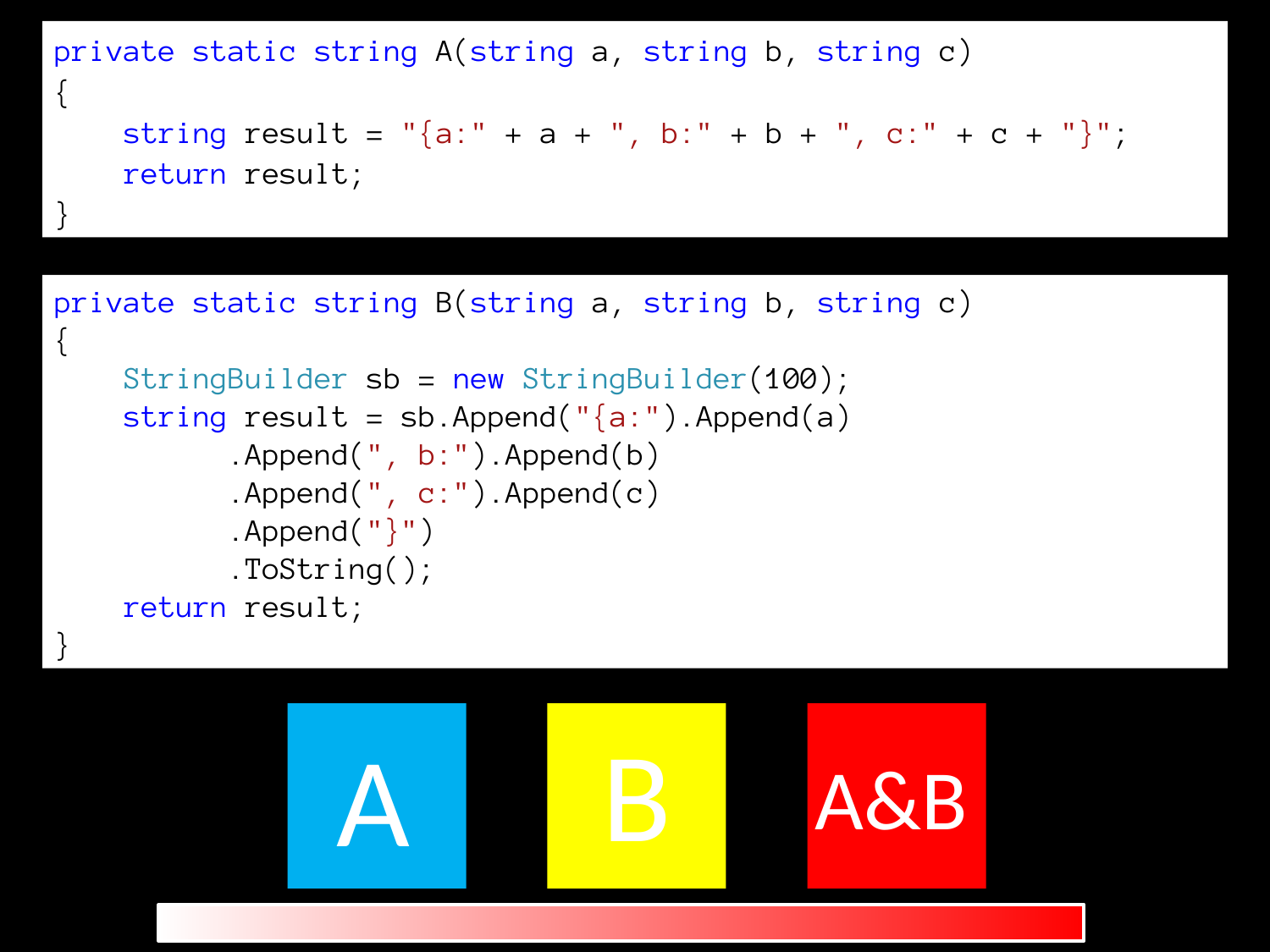

private static string A(string a, string b, string c)
{
    string result = "{a:" + a + ", b:" + b + ", c:" + c + "}";
    return result;
}
private static string B(string a, string b, string c)
{
    StringBuilder sb = new StringBuilder(100);
    string result = sb.Append("{a:").Append(a)
          .Append(", b:").Append(b)
          .Append(", c:").Append(c)
          .Append("}")
          .ToString();
    return result;
}
B

A

A&B